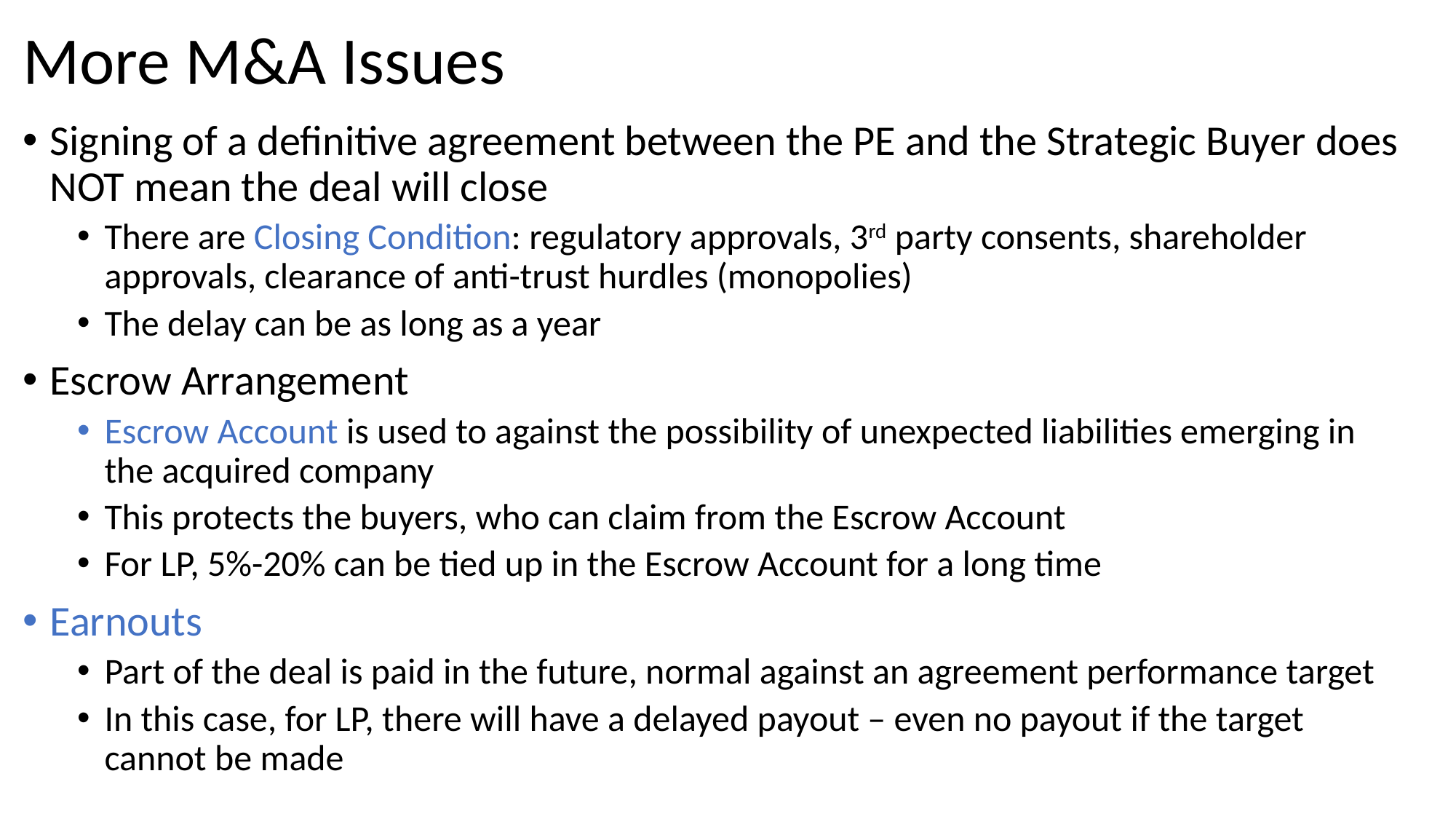

# More M&A Issues
Signing of a definitive agreement between the PE and the Strategic Buyer does NOT mean the deal will close
There are Closing Condition: regulatory approvals, 3rd party consents, shareholder approvals, clearance of anti-trust hurdles (monopolies)
The delay can be as long as a year
Escrow Arrangement
Escrow Account is used to against the possibility of unexpected liabilities emerging in the acquired company
This protects the buyers, who can claim from the Escrow Account
For LP, 5%-20% can be tied up in the Escrow Account for a long time
Earnouts
Part of the deal is paid in the future, normal against an agreement performance target
In this case, for LP, there will have a delayed payout – even no payout if the target cannot be made